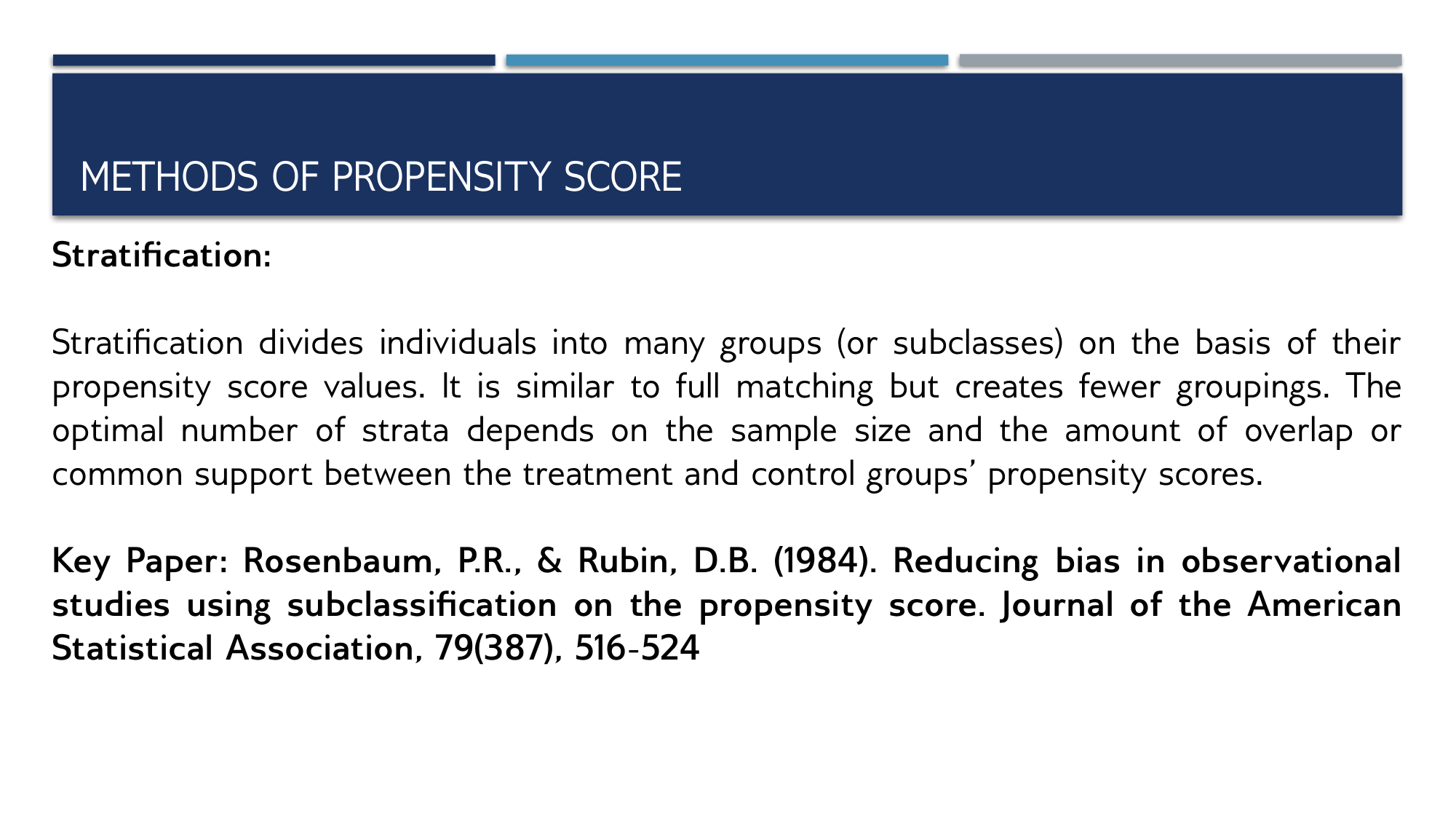

# Methods of propensity score
Stratification:

Stratification divides individuals into many groups (or subclasses) on the basis of their propensity score values. It is similar to full matching but creates fewer groupings. The optimal number of strata depends on the sample size and the amount of overlap or common support between the treatment and control groups’ propensity scores.

Key Paper: Rosenbaum, P.R., & Rubin, D.B. (1984). Reducing bias in observational studies using subclassification on the propensity score. Journal of the American Statistical Association, 79(387), 516-524